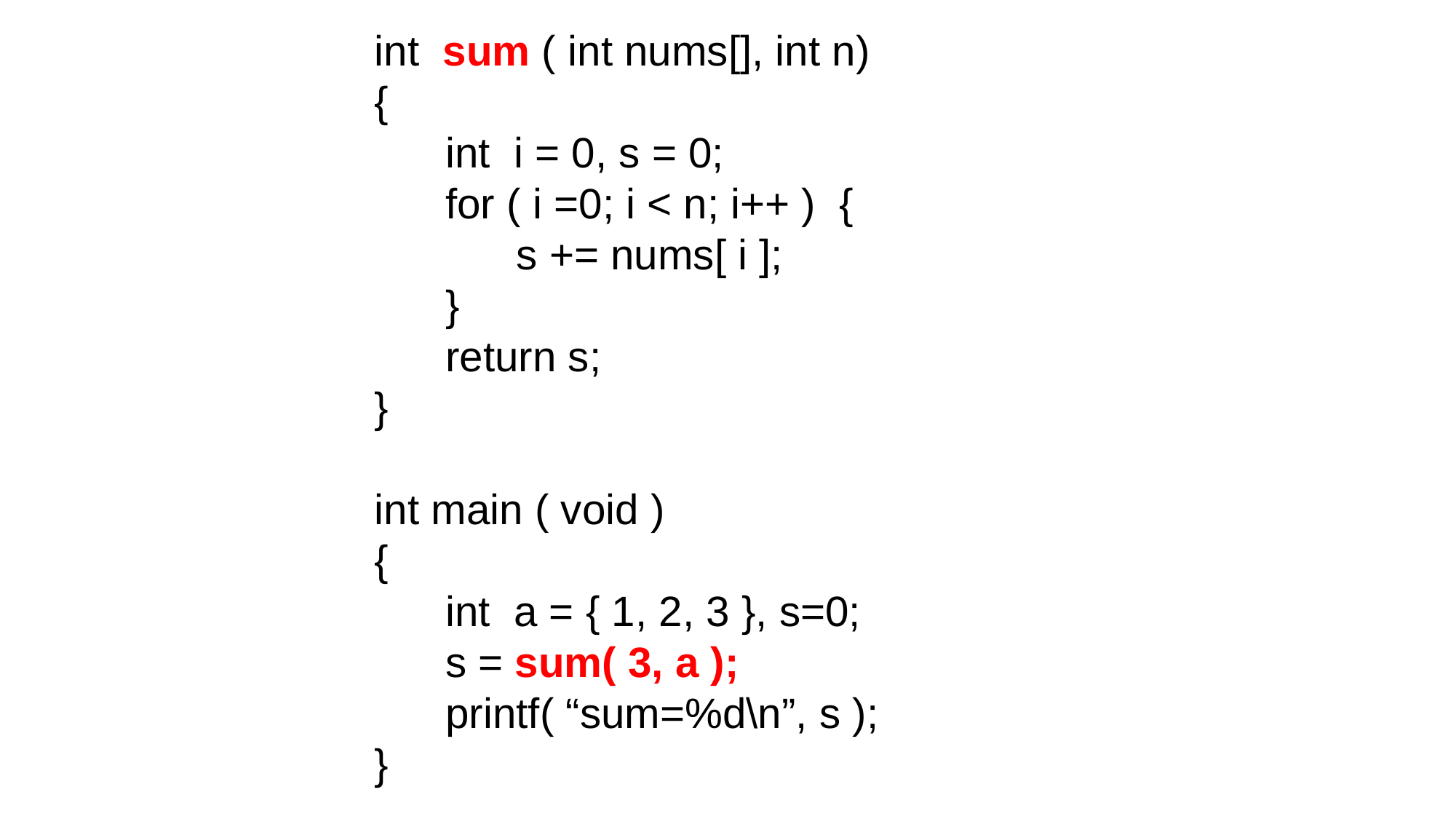

int  sum ( int nums[], int n)
{
      int  i = 0, s = 0;
      for ( i =0; i < n; i++ )  {
            s += nums[ i ];
      }
      return s;
}

int main ( void )
{
      int  a = { 1, 2, 3 }, s=0;
      s = sum( 3, a );
      printf( “sum=%d\n”, s );
}